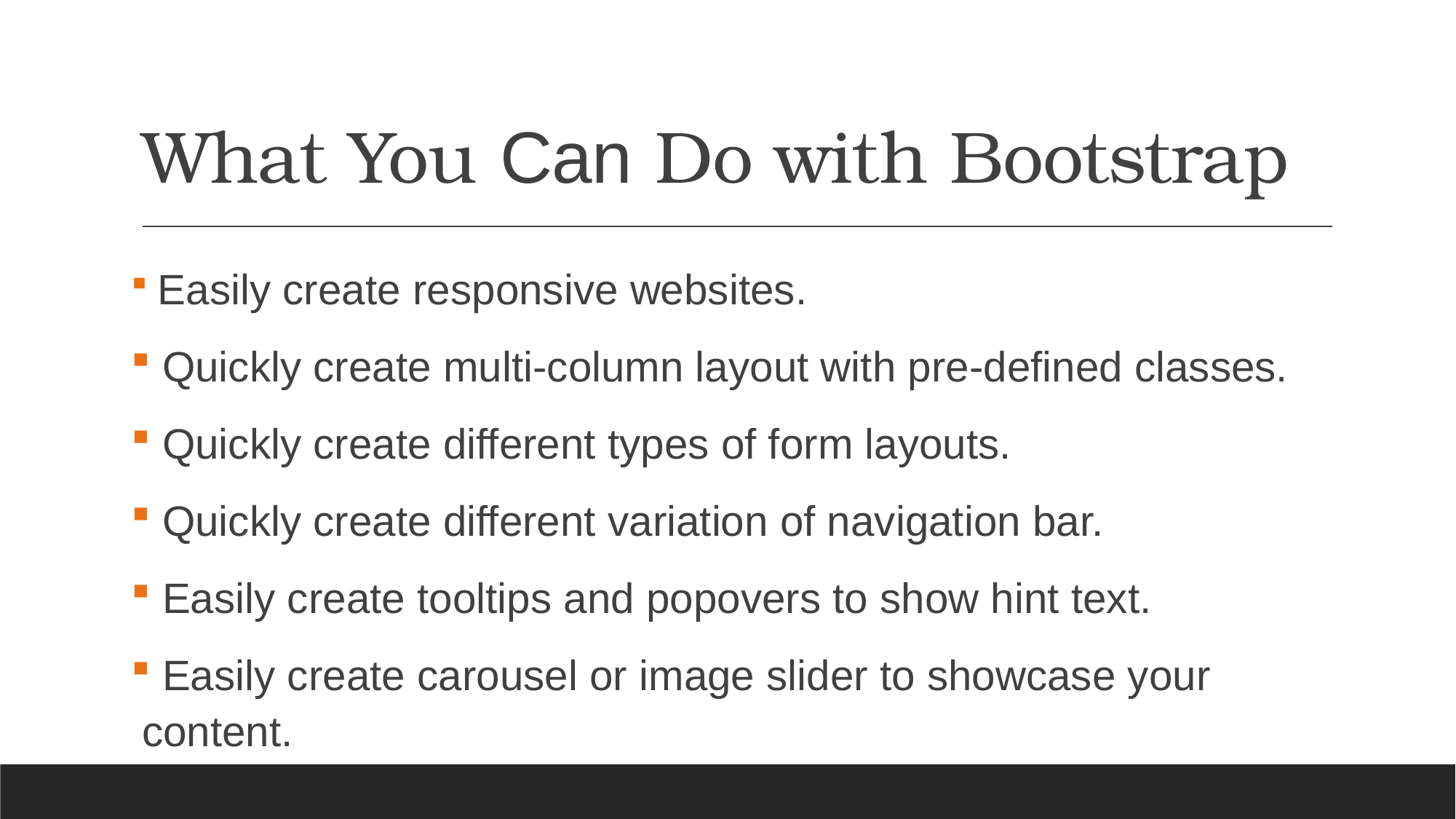

# What You Can Do with Bootstrap
 Easily create responsive websites.
 Quickly create multi-column layout with pre-defined classes.
 Quickly create different types of form layouts.
 Quickly create different variation of navigation bar.
 Easily create tooltips and popovers to show hint text.
 Easily create carousel or image slider to showcase your content.